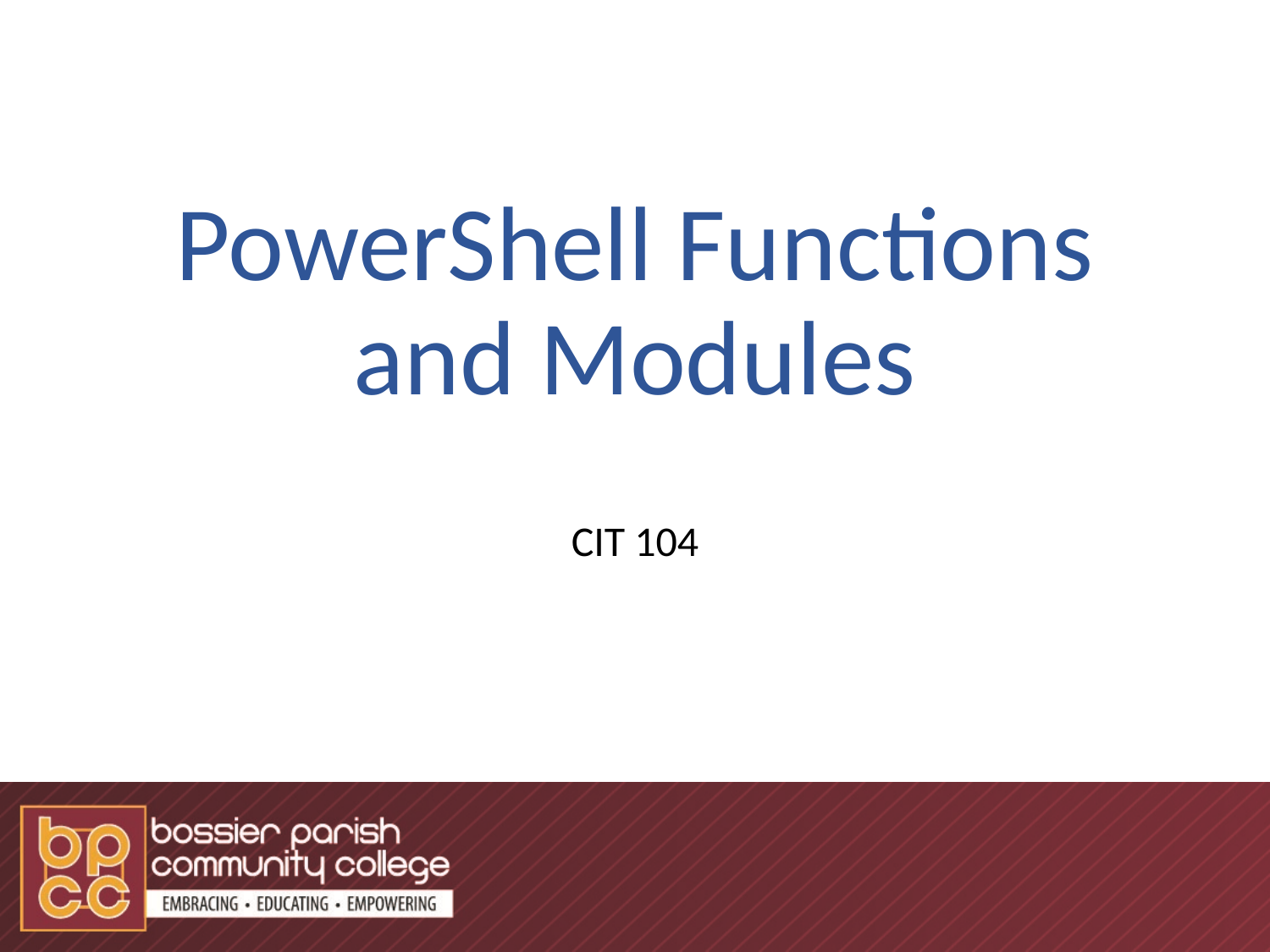

# PowerShell Functions and Modules

CIT 104